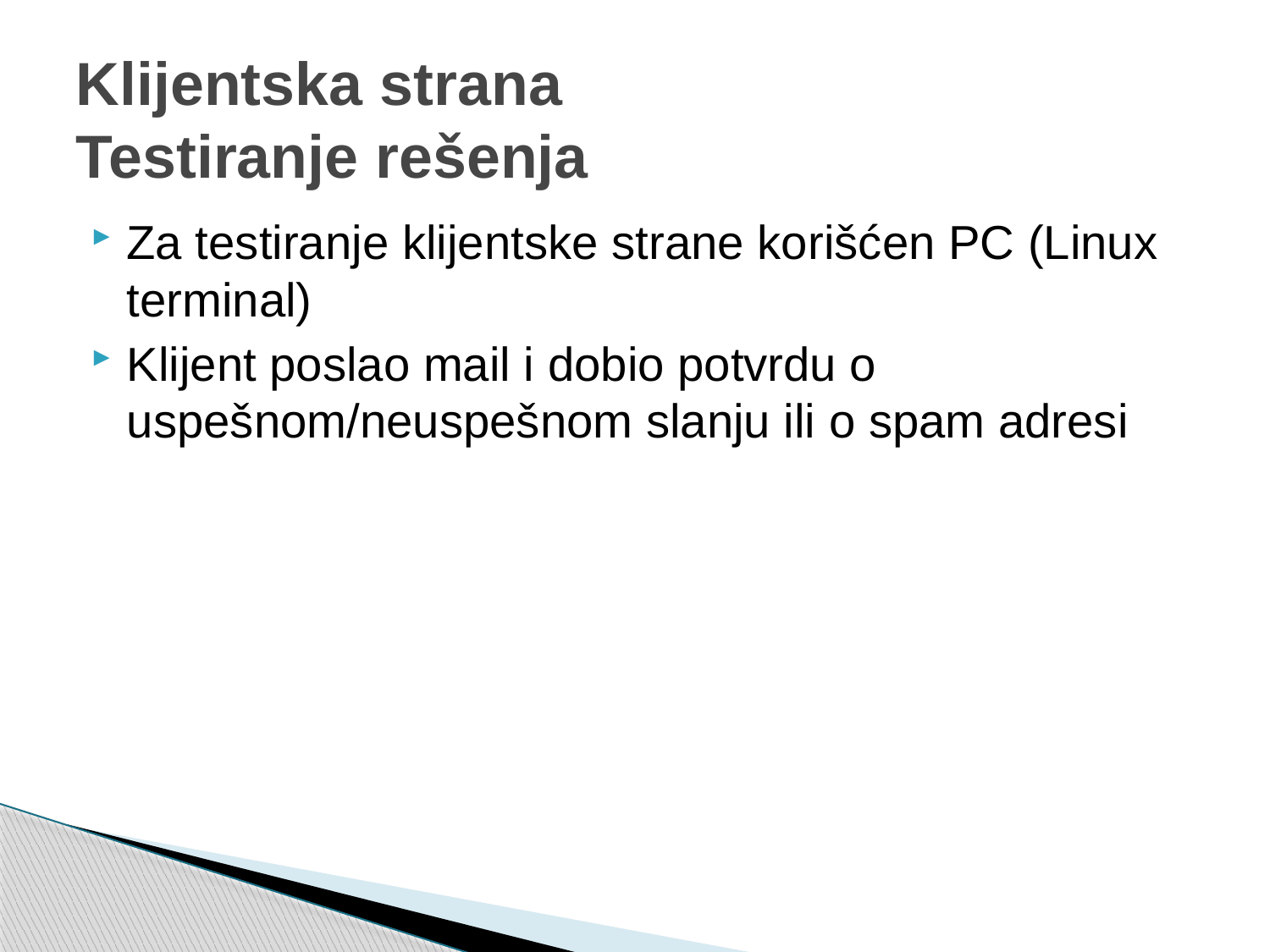

# Klijentska strana Testiranje rešenja
Za testiranje klijentske strane korišćen PC (Linux terminal)
Klijent poslao mail i dobio potvrdu o uspešnom/neuspešnom slanju ili o spam adresi